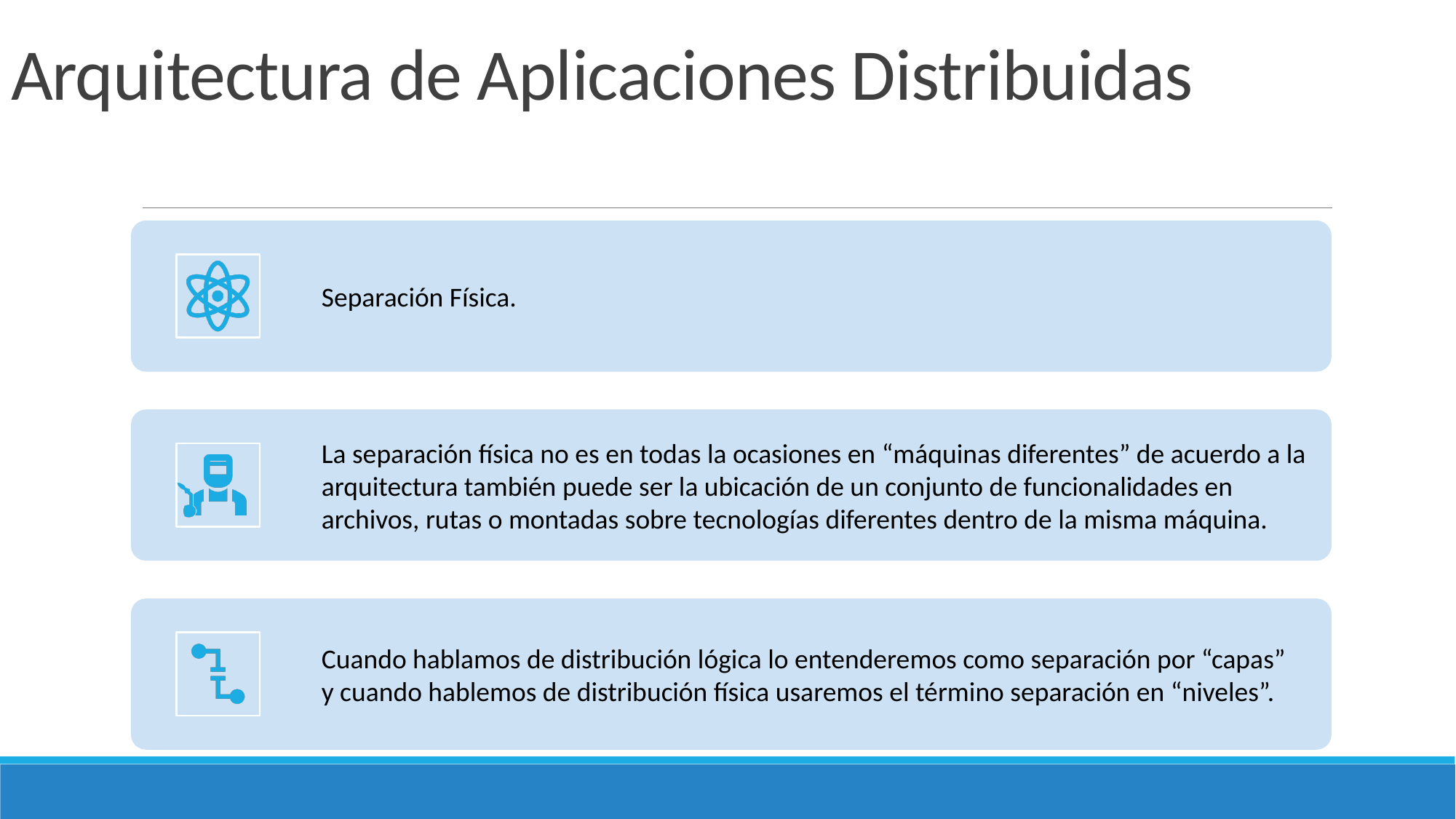

# Arquitectura de Aplicaciones Distribuidas
Separación Física.
La separación física no es en todas la ocasiones en “máquinas diferentes” de acuerdo a la arquitectura también puede ser la ubicación de un conjunto de funcionalidades en archivos, rutas o montadas sobre tecnologías diferentes dentro de la misma máquina.
Cuando hablamos de distribución lógica lo entenderemos como separación por “capas”   y cuando hablemos de distribución física usaremos el término separación en “niveles”.